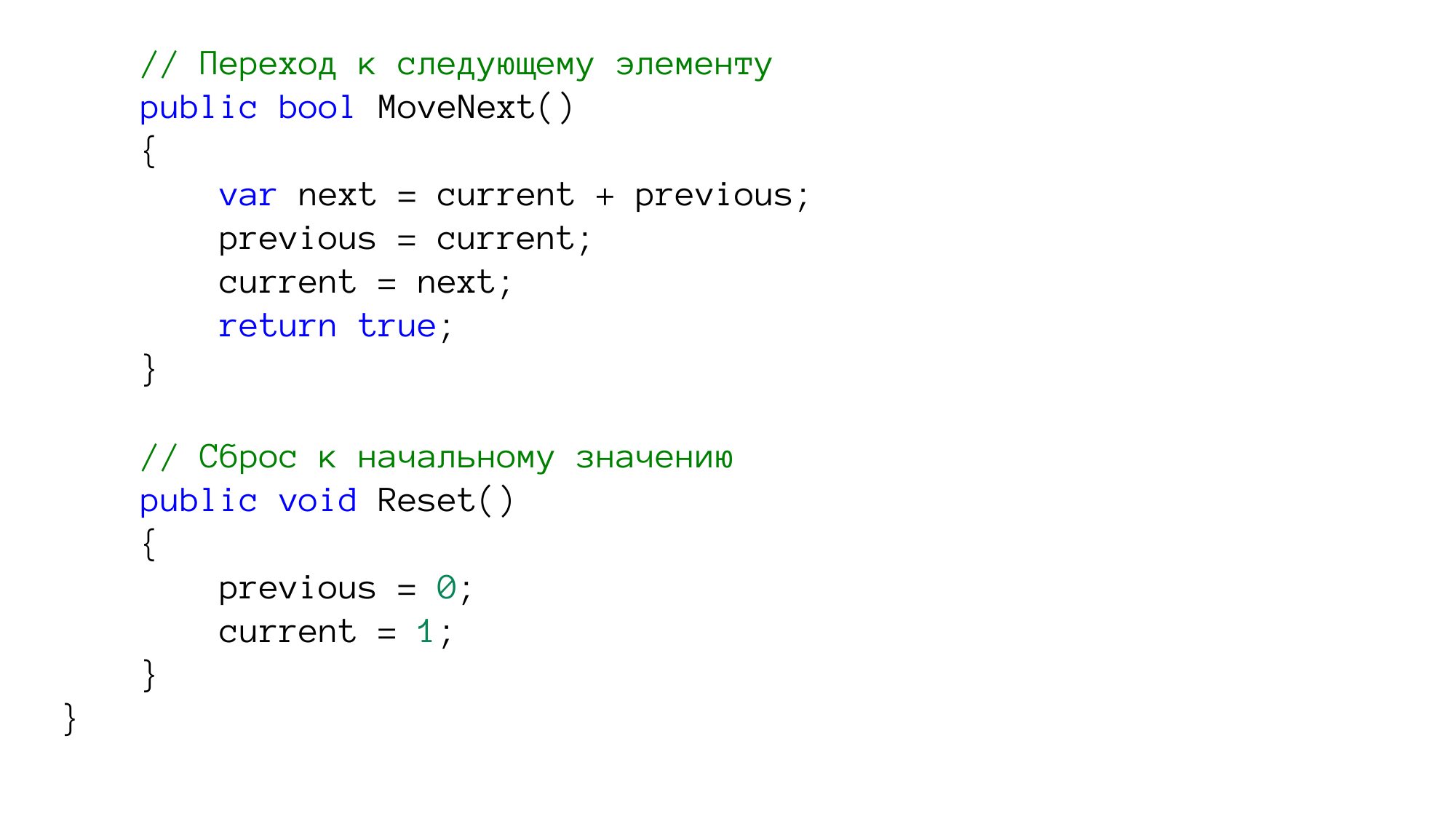

// Переход к следующему элементу
    public bool MoveNext()
    {
        var next = current + previous;
        previous = current;
        current = next;
        return true;
    }
    // Сброс к начальному значению
    public void Reset()
    {
        previous = 0;
        current = 1;
    }
}